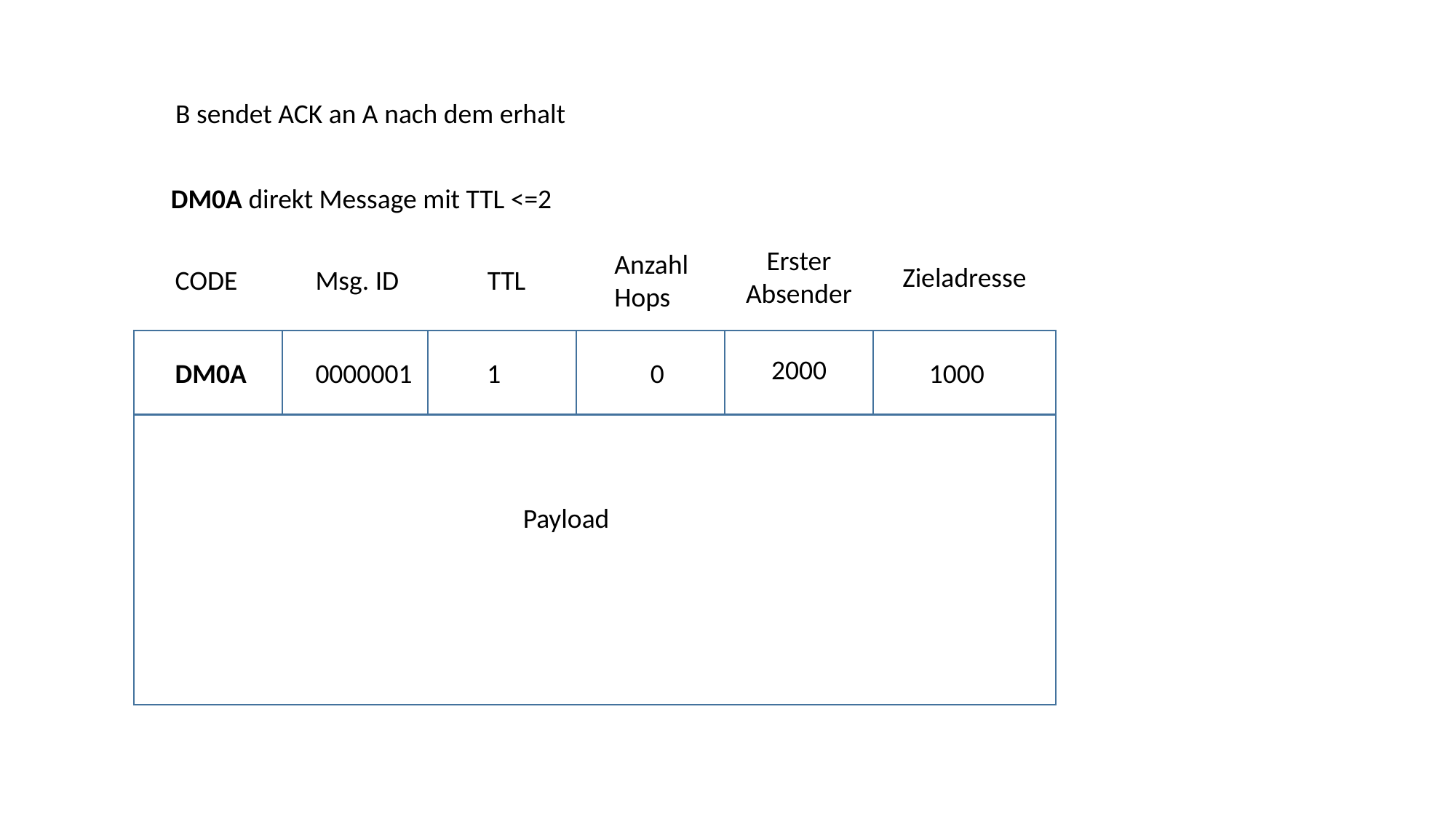

B sendet ACK an A nach dem erhalt
DM0A direkt Message mit TTL <=2
Erster
Absender
Anzahl
Hops
Zieladresse
Msg. ID
CODE
TTL

2000
0000001
0
1000
DM0A
1
Payload